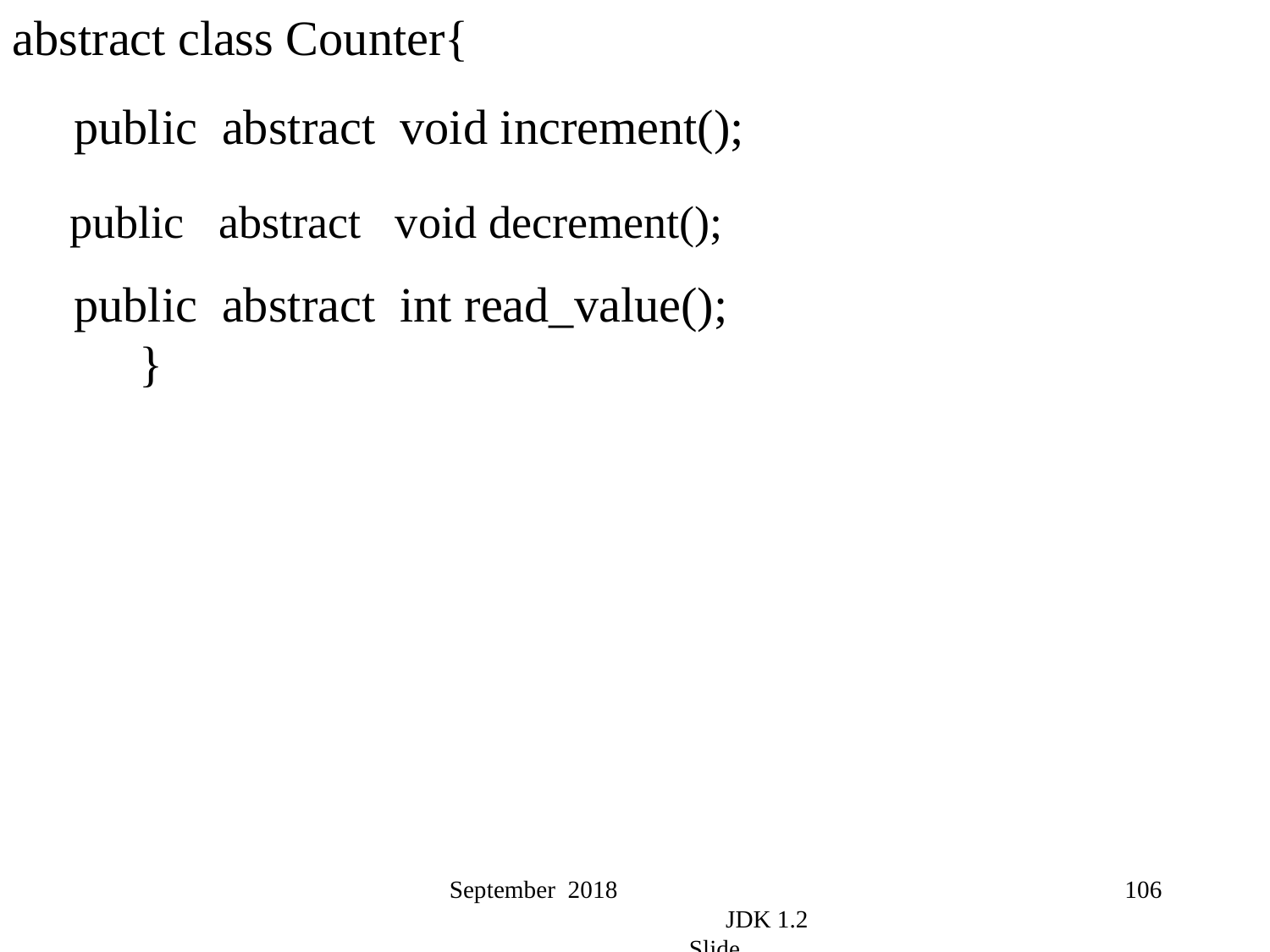

abstract class Counter{

     public  abstract  void increment();

     public   abstract   void decrement();

     public  abstract  int read_value();
	}
September  2018                                                                               JDK 1.2                              Slide
106